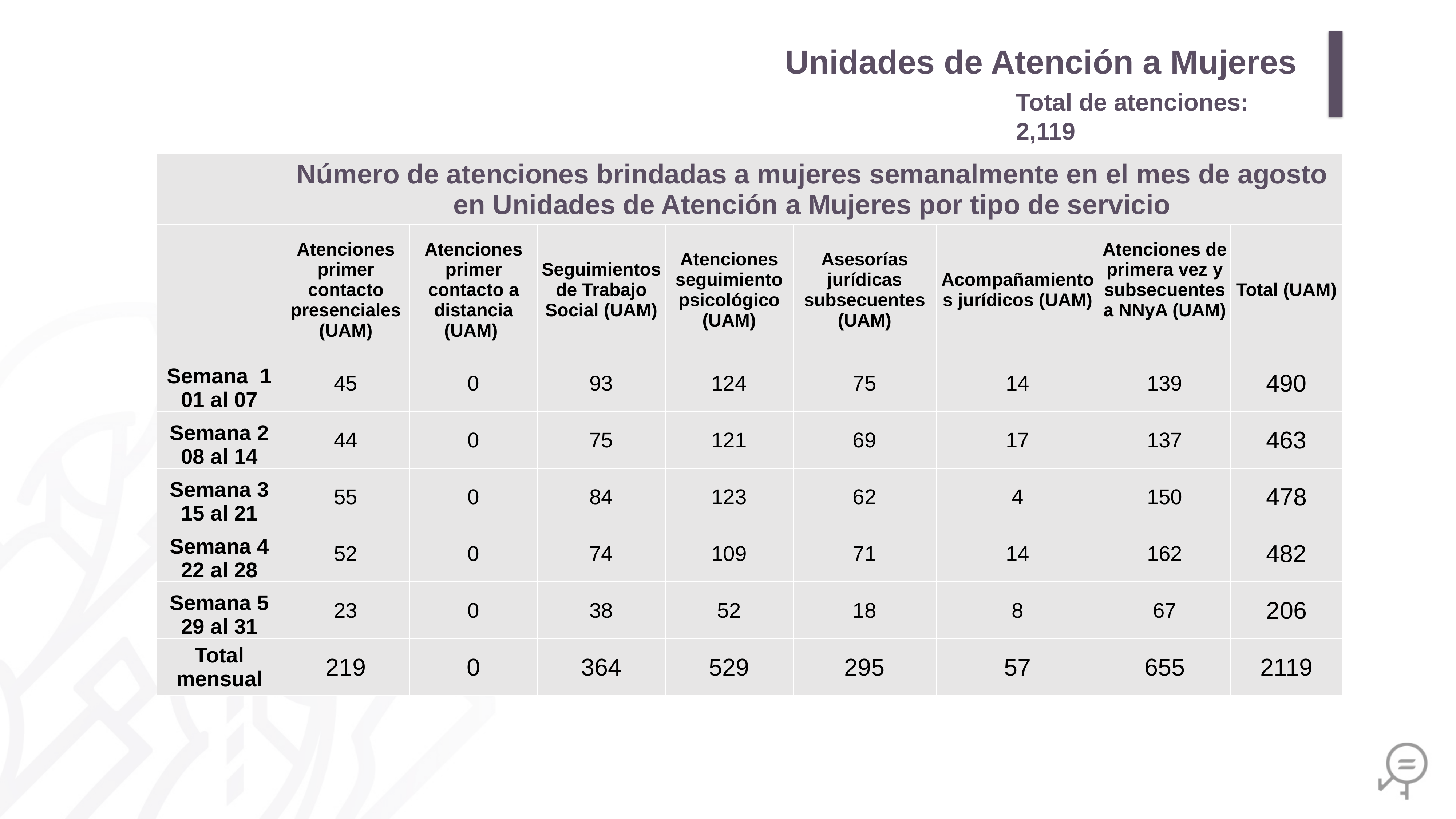

Unidades de Atención a Mujeres
Total de atenciones: 2,119
|  | Número de atenciones brindadas a mujeres semanalmente en el mes de agosto en Unidades de Atención a Mujeres por tipo de servicio |  |  |  |  |  |  |  |
| --- | --- | --- | --- | --- | --- | --- | --- | --- |
|  | Atenciones primer contacto presenciales (UAM) | Atenciones primer contacto a distancia (UAM) | Seguimientos de Trabajo Social (UAM) | Atenciones seguimiento psicológico (UAM) | Asesorías jurídicas subsecuentes (UAM) | Acompañamientos jurídicos (UAM) | Atenciones de primera vez y subsecuentes a NNyA (UAM) | Total (UAM) |
| Semana 1 01 al 07 | 45 | 0 | 93 | 124 | 75 | 14 | 139 | 490 |
| Semana 2 08 al 14 | 44 | 0 | 75 | 121 | 69 | 17 | 137 | 463 |
| Semana 3 15 al 21 | 55 | 0 | 84 | 123 | 62 | 4 | 150 | 478 |
| Semana 4 22 al 28 | 52 | 0 | 74 | 109 | 71 | 14 | 162 | 482 |
| Semana 5 29 al 31 | 23 | 0 | 38 | 52 | 18 | 8 | 67 | 206 |
| Total mensual | 219 | 0 | 364 | 529 | 295 | 57 | 655 | 2119 |